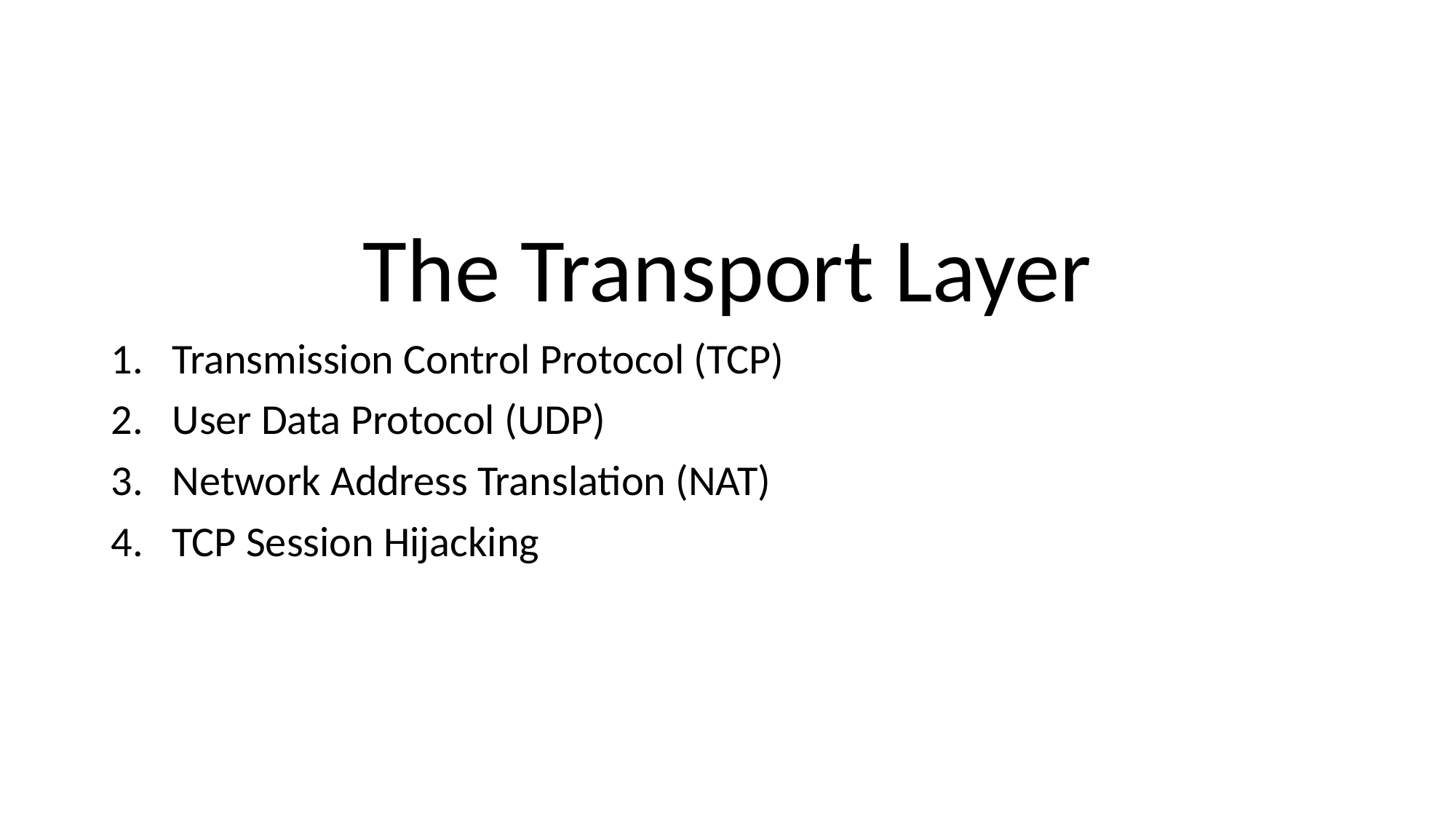

#
The Transport Layer
Transmission Control Protocol (TCP)
User Data Protocol (UDP)
Network Address Translation (NAT)
TCP Session Hijacking